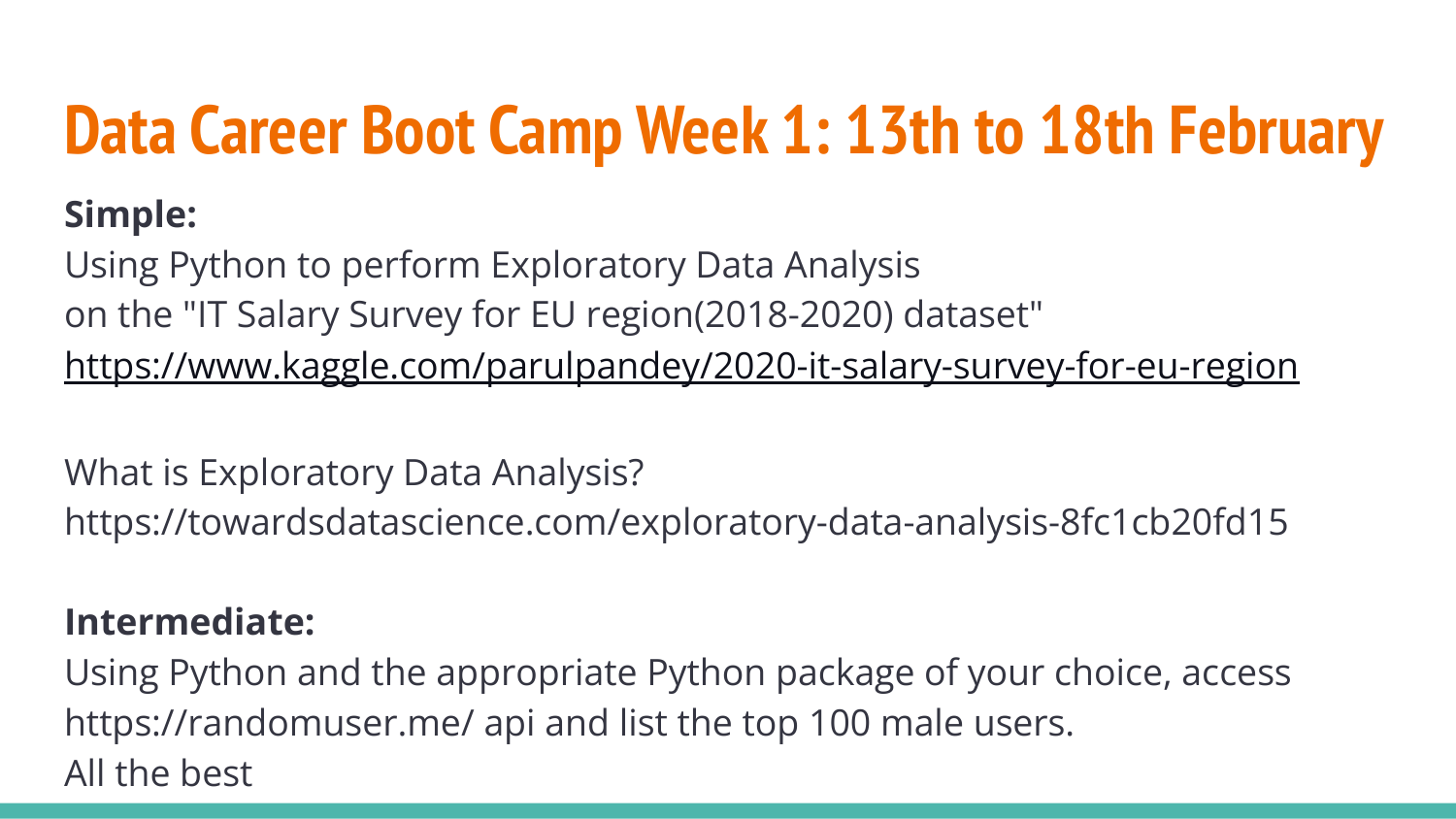

# Data Career Boot Camp Week 1: 13th to 18th February

Simple:
Using Python to perform Exploratory Data Analysis
on the "IT Salary Survey for EU region(2018-2020) dataset"
https://www.kaggle.com/parulpandey/2020-it-salary-survey-for-eu-region

What is Exploratory Data Analysis?
https://towardsdatascience.com/exploratory-data-analysis-8fc1cb20fd15

Intermediate:
Using Python and the appropriate Python package of your choice, access https://randomuser.me/ api and list the top 100 male users.
All the best